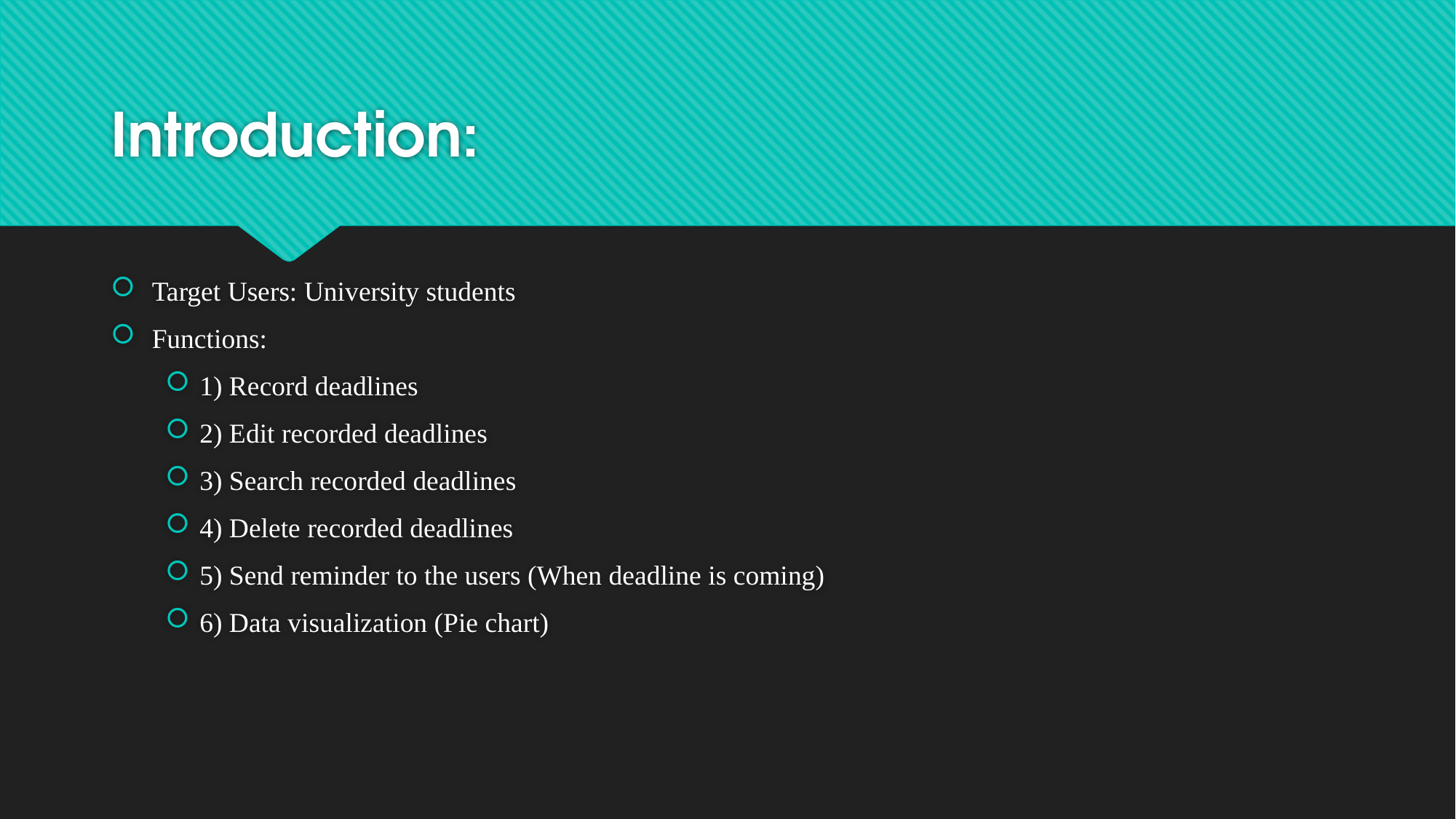

# Introduction:
Target Users: University students
Functions:
1) Record deadlines
2) Edit recorded deadlines
3) Search recorded deadlines
4) Delete recorded deadlines
5) Send reminder to the users (When deadline is coming)
6) Data visualization (Pie chart)